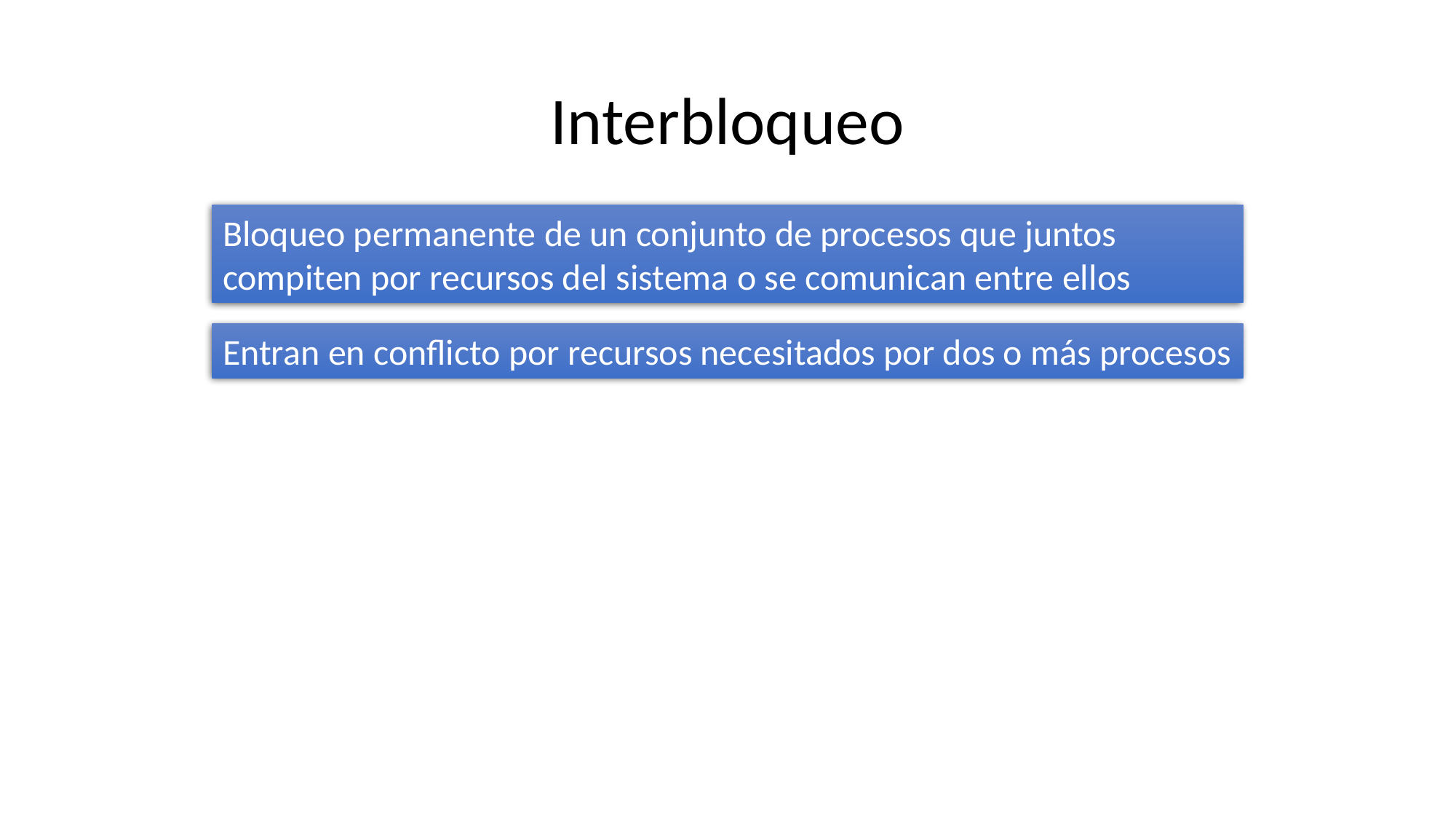

# Interbloqueo
Bloqueo permanente de un conjunto de procesos que juntos compiten por recursos del sistema o se comunican entre ellos
Entran en conflicto por recursos necesitados por dos o más procesos